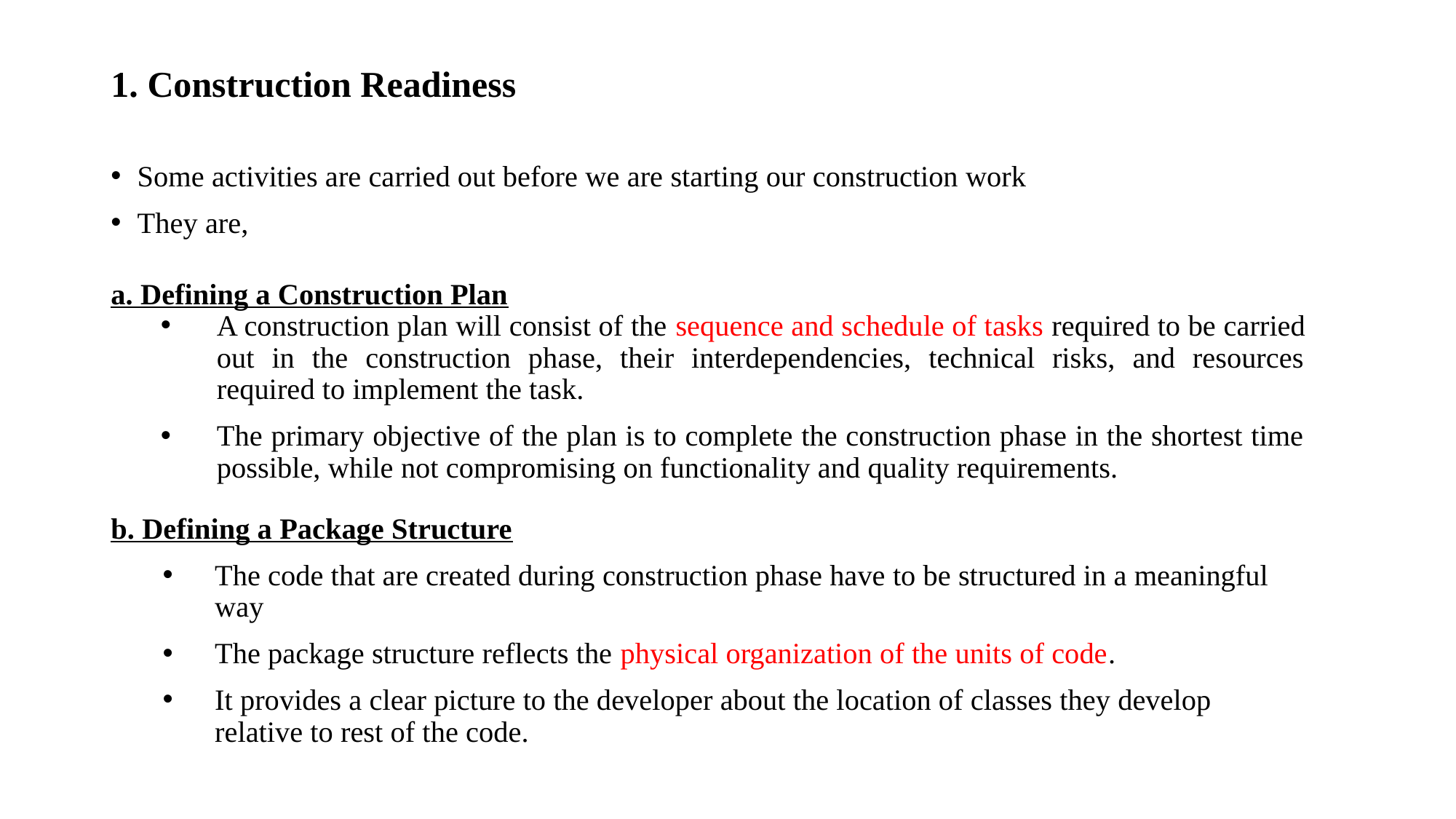

# 1. Construction Readiness
Some activities are carried out before we are starting our construction work
They are,
a. Defining a Construction Plan
A construction plan will consist of the sequence and schedule of tasks required to be carried out in the construction phase, their interdependencies, technical risks, and resources required to implement the task.
The primary objective of the plan is to complete the construction phase in the shortest time possible, while not compromising on functionality and quality requirements.
b. Defining a Package Structure
The code that are created during construction phase have to be structured in a meaningful way
The package structure reflects the physical organization of the units of code.
It provides a clear picture to the developer about the location of classes they develop relative to rest of the code.